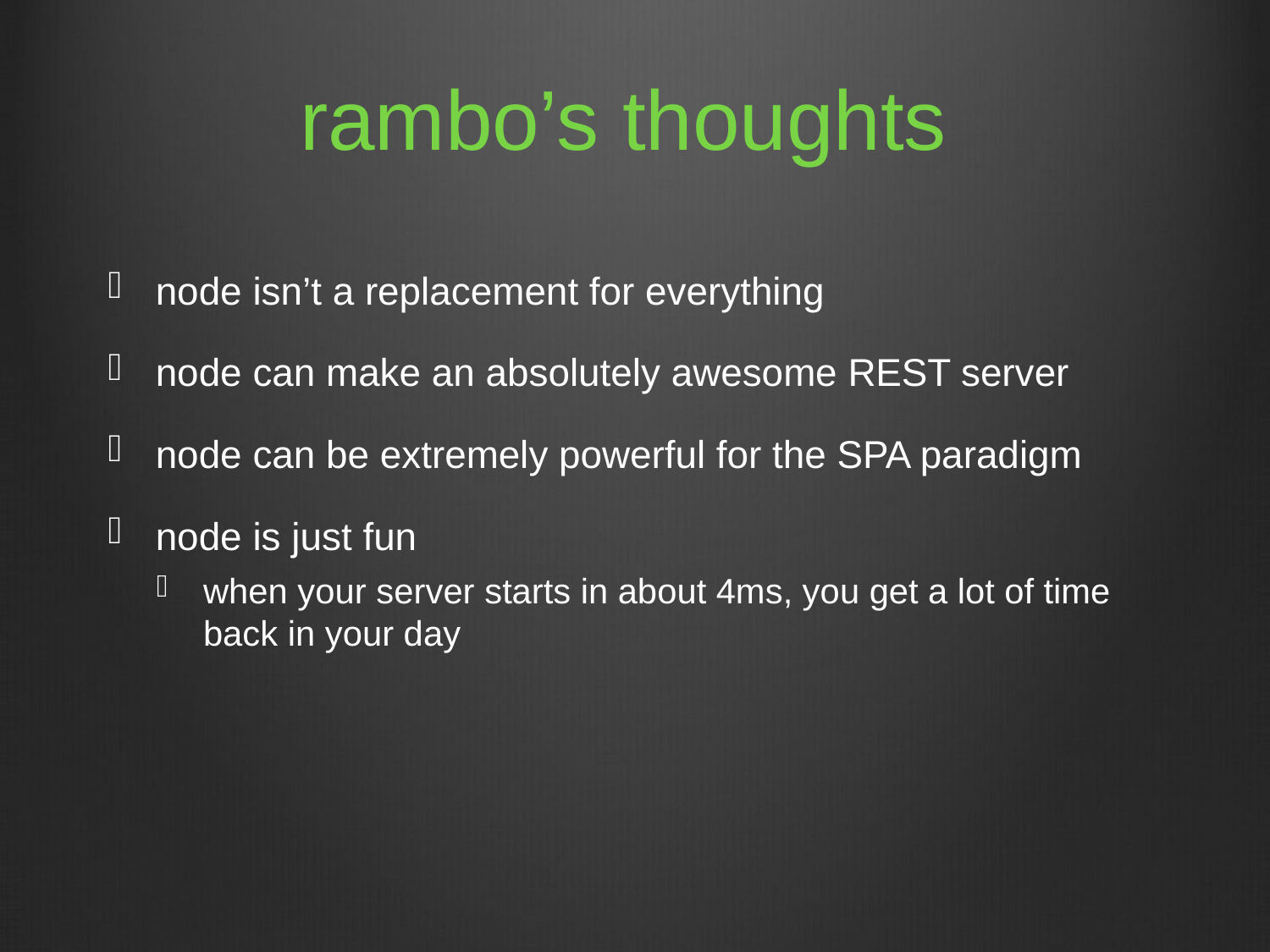

# rambo’s thoughts
node isn’t a replacement for everything
node can make an absolutely awesome REST server
node can be extremely powerful for the SPA paradigm
node is just fun
when your server starts in about 4ms, you get a lot of time back in your day